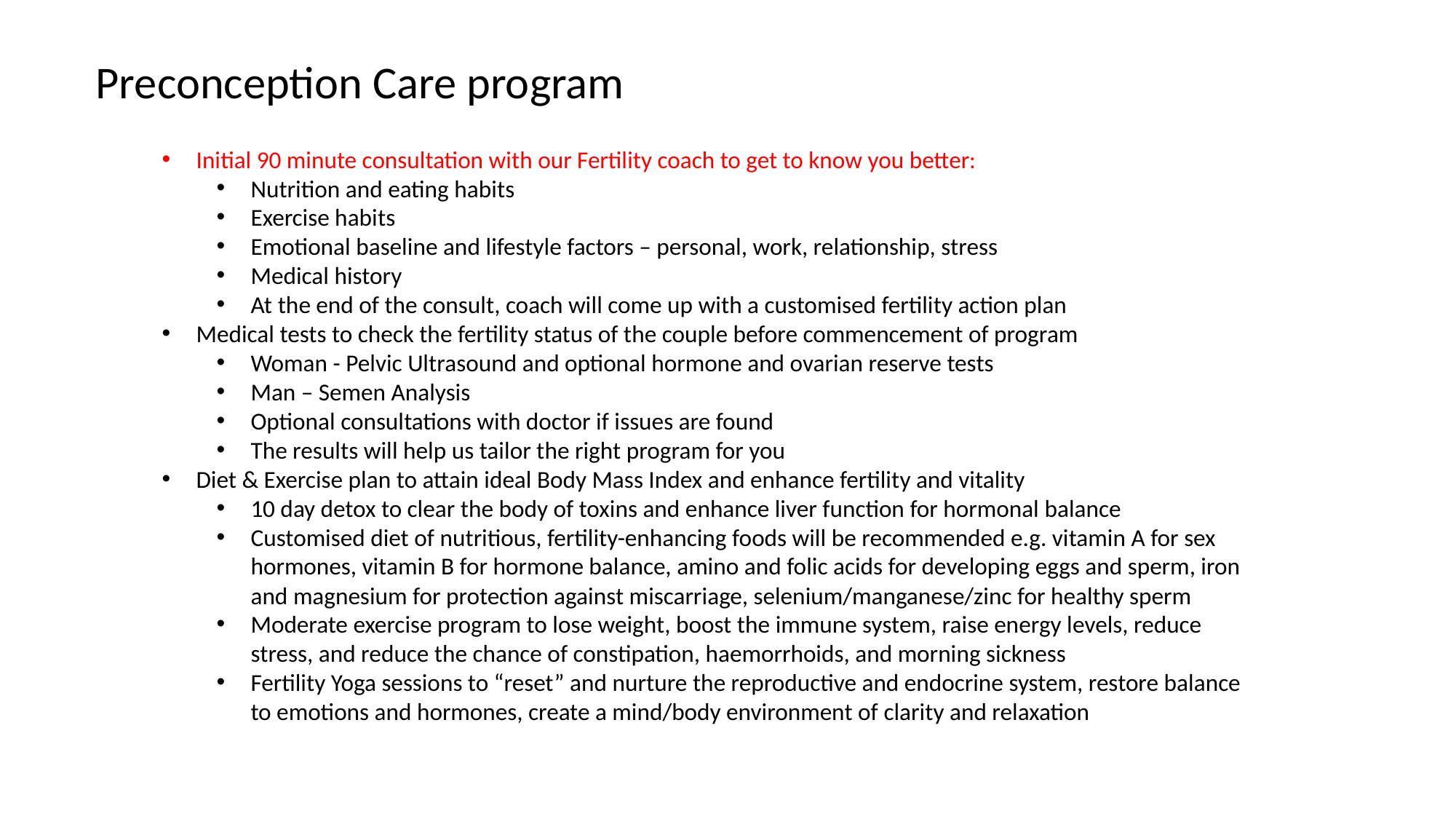

Preconception Care program
Initial 90 minute consultation with our Fertility coach to get to know you better:
Nutrition and eating habits
Exercise habits
Emotional baseline and lifestyle factors – personal, work, relationship, stress
Medical history
At the end of the consult, coach will come up with a customised fertility action plan
Medical tests to check the fertility status of the couple before commencement of program
Woman - Pelvic Ultrasound and optional hormone and ovarian reserve tests
Man – Semen Analysis
Optional consultations with doctor if issues are found
The results will help us tailor the right program for you
Diet & Exercise plan to attain ideal Body Mass Index and enhance fertility and vitality
10 day detox to clear the body of toxins and enhance liver function for hormonal balance
Customised diet of nutritious, fertility-enhancing foods will be recommended e.g. vitamin A for sex hormones, vitamin B for hormone balance, amino and folic acids for developing eggs and sperm, iron and magnesium for protection against miscarriage, selenium/manganese/zinc for healthy sperm
Moderate exercise program to lose weight, boost the immune system, raise energy levels, reduce stress, and reduce the chance of constipation, haemorrhoids, and morning sickness
Fertility Yoga sessions to “reset” and nurture the reproductive and endocrine system, restore balance to emotions and hormones, create a mind/body environment of clarity and relaxation